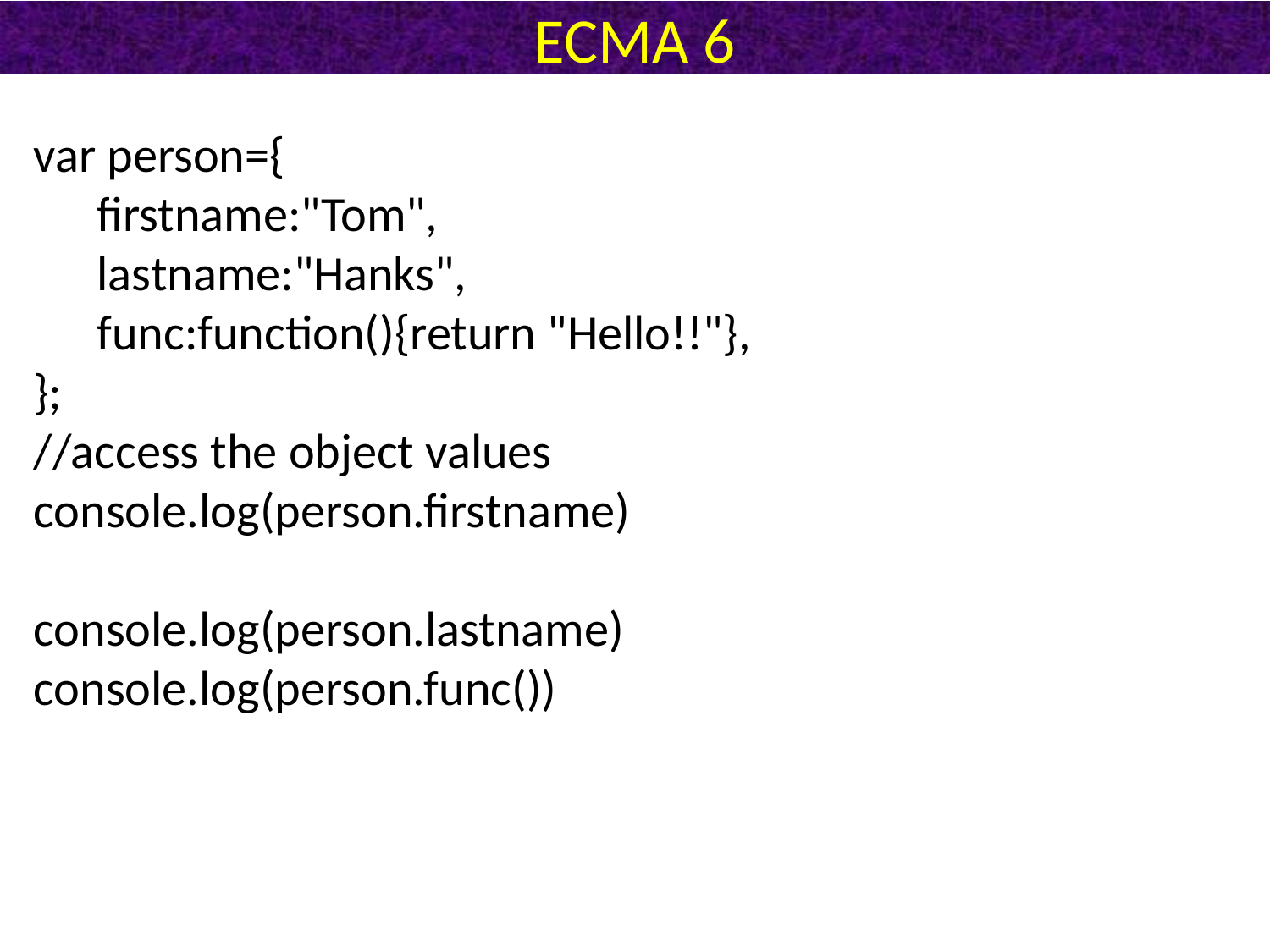

# ECMA 6
var person={
firstname:"Tom",
lastname:"Hanks",
func:function(){return "Hello!!"},
};
//access the object values
console.log(person.firstname)

console.log(person.lastname)
console.log(person.func())